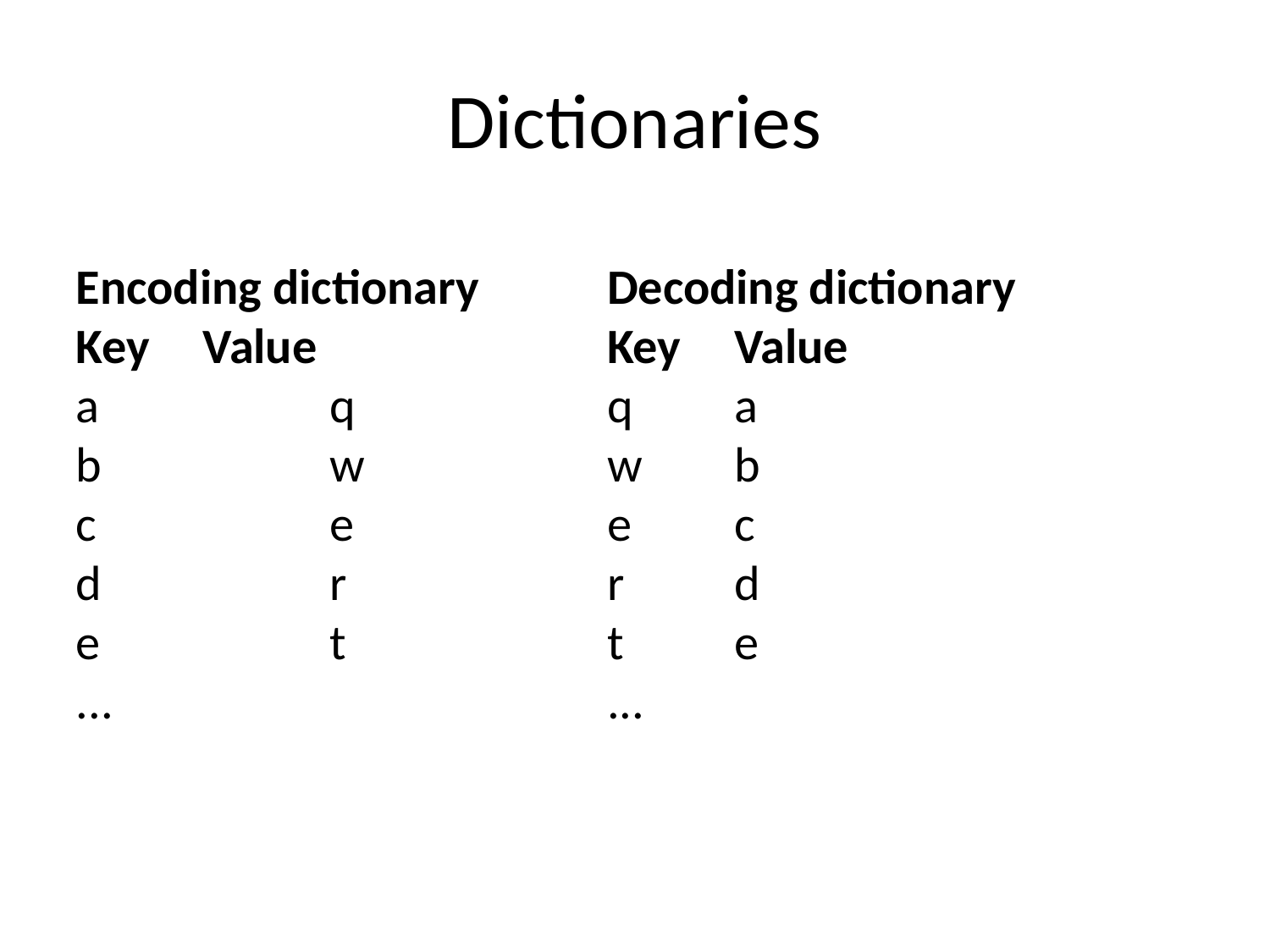

# Dictionaries
Encoding dictionary
Key	Value
a		q
b		w
c		e
d		r
e		t
...
Decoding dictionary
Key	Value
q	a
w	b
e	c
r	d
t	e
...